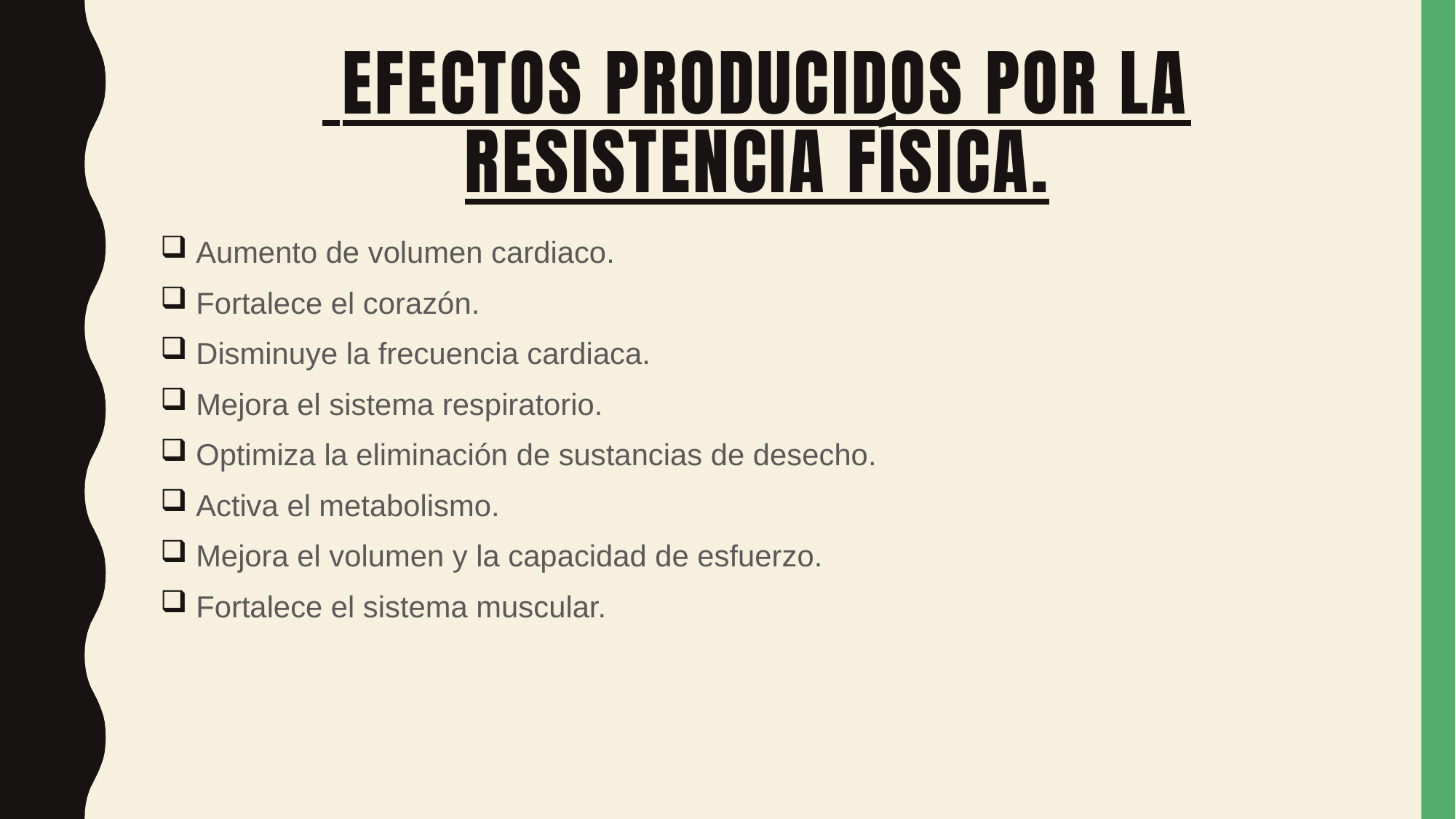

# efectos producidos por la resistencia física.
 Aumento de volumen cardiaco.
 Fortalece el corazón.
 Disminuye la frecuencia cardiaca.
 Mejora el sistema respiratorio.
 Optimiza la eliminación de sustancias de desecho.
 Activa el metabolismo.
 Mejora el volumen y la capacidad de esfuerzo.
 Fortalece el sistema muscular.